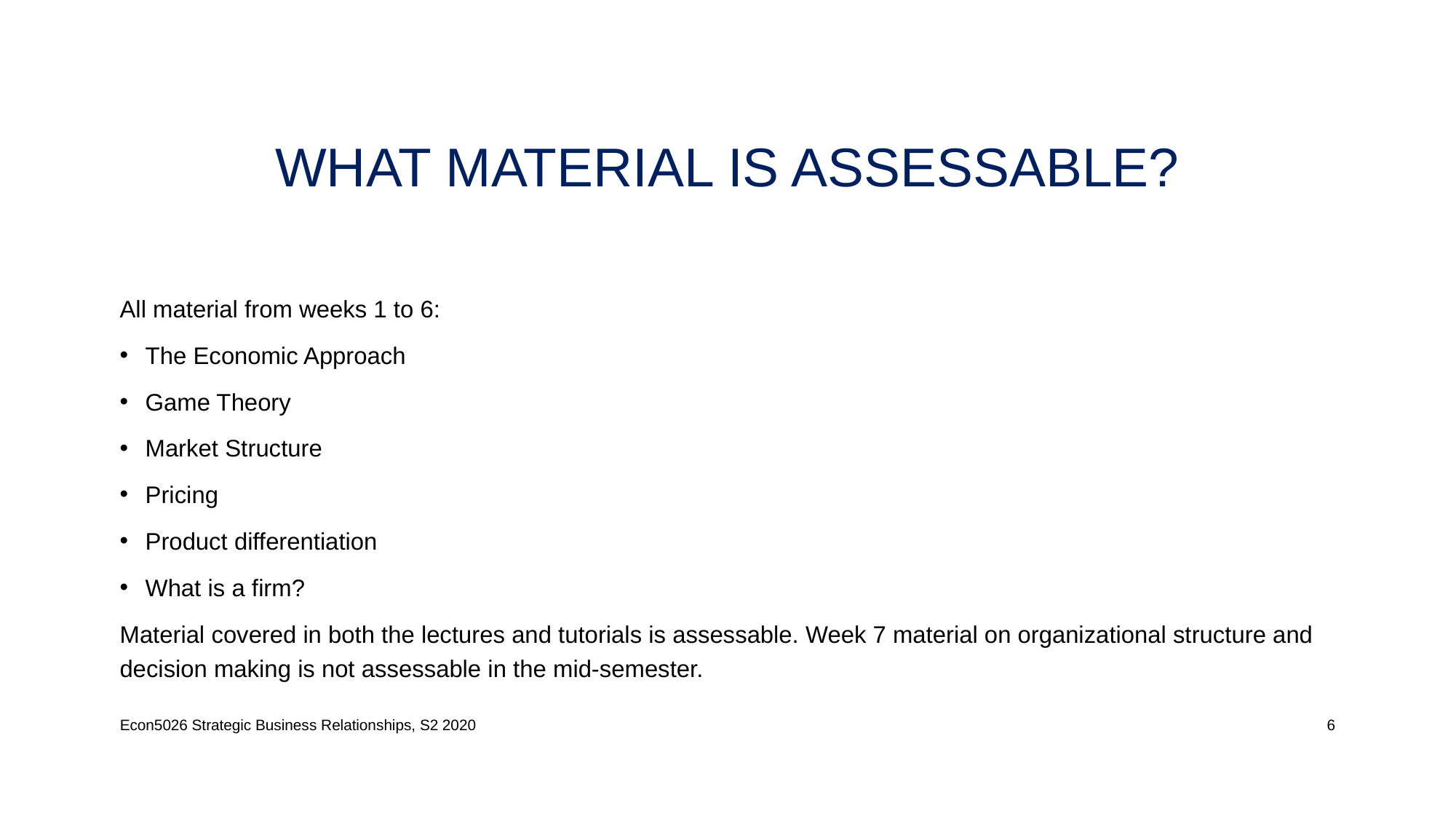

# What material is assessable?
All material from weeks 1 to 6:
The Economic Approach
Game Theory
Market Structure
Pricing
Product differentiation
What is a firm?
Material covered in both the lectures and tutorials is assessable. Week 7 material on organizational structure and decision making is not assessable in the mid-semester.
Econ5026 Strategic Business Relationships, S2 2020
6